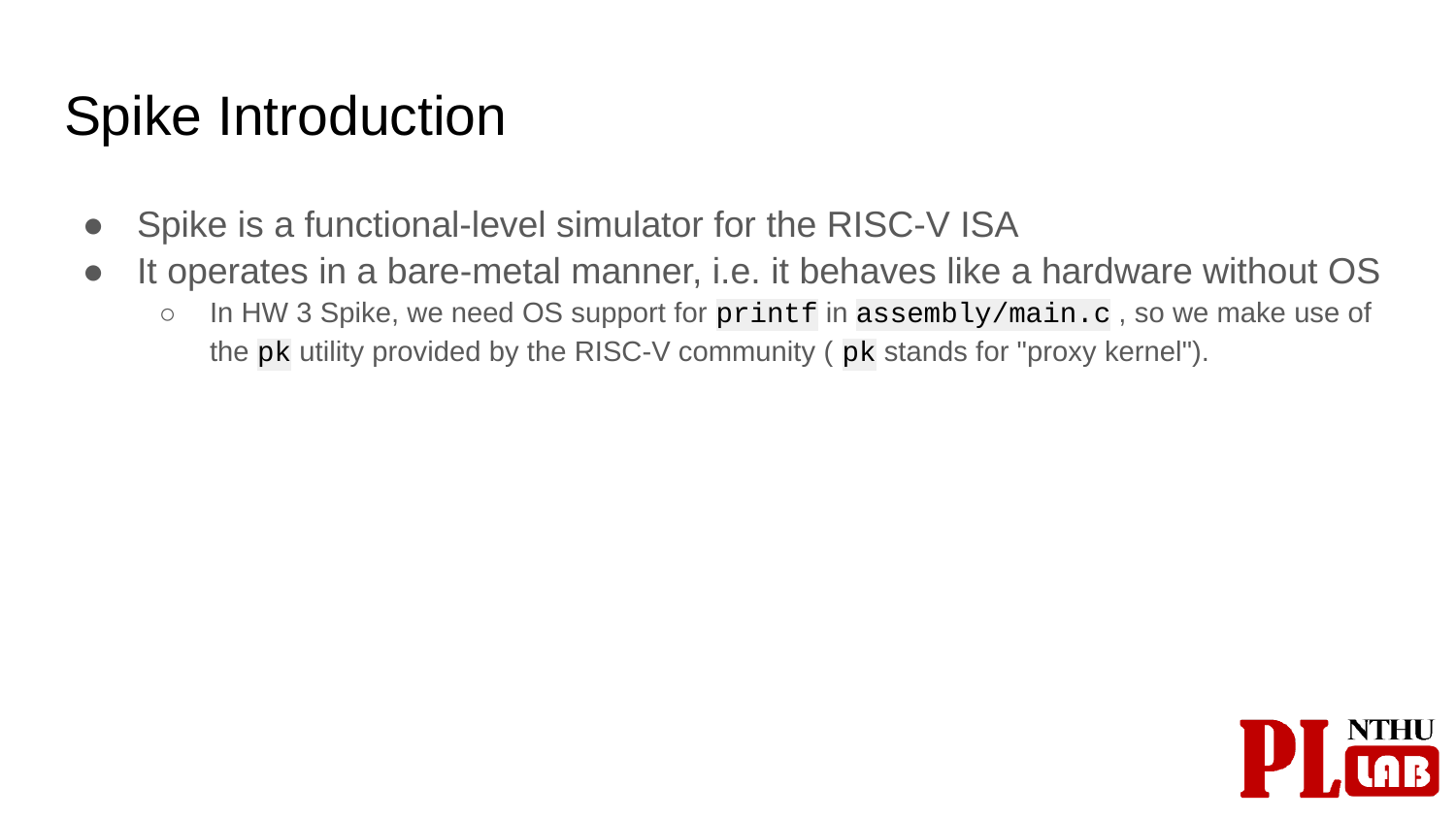

# Spike Introduction
Spike is a functional-level simulator for the RISC-V ISA
It operates in a bare-metal manner, i.e. it behaves like a hardware without OS
In HW 3 Spike, we need OS support for printf in assembly/main.c , so we make use of the pk utility provided by the RISC-V community ( pk stands for "proxy kernel").